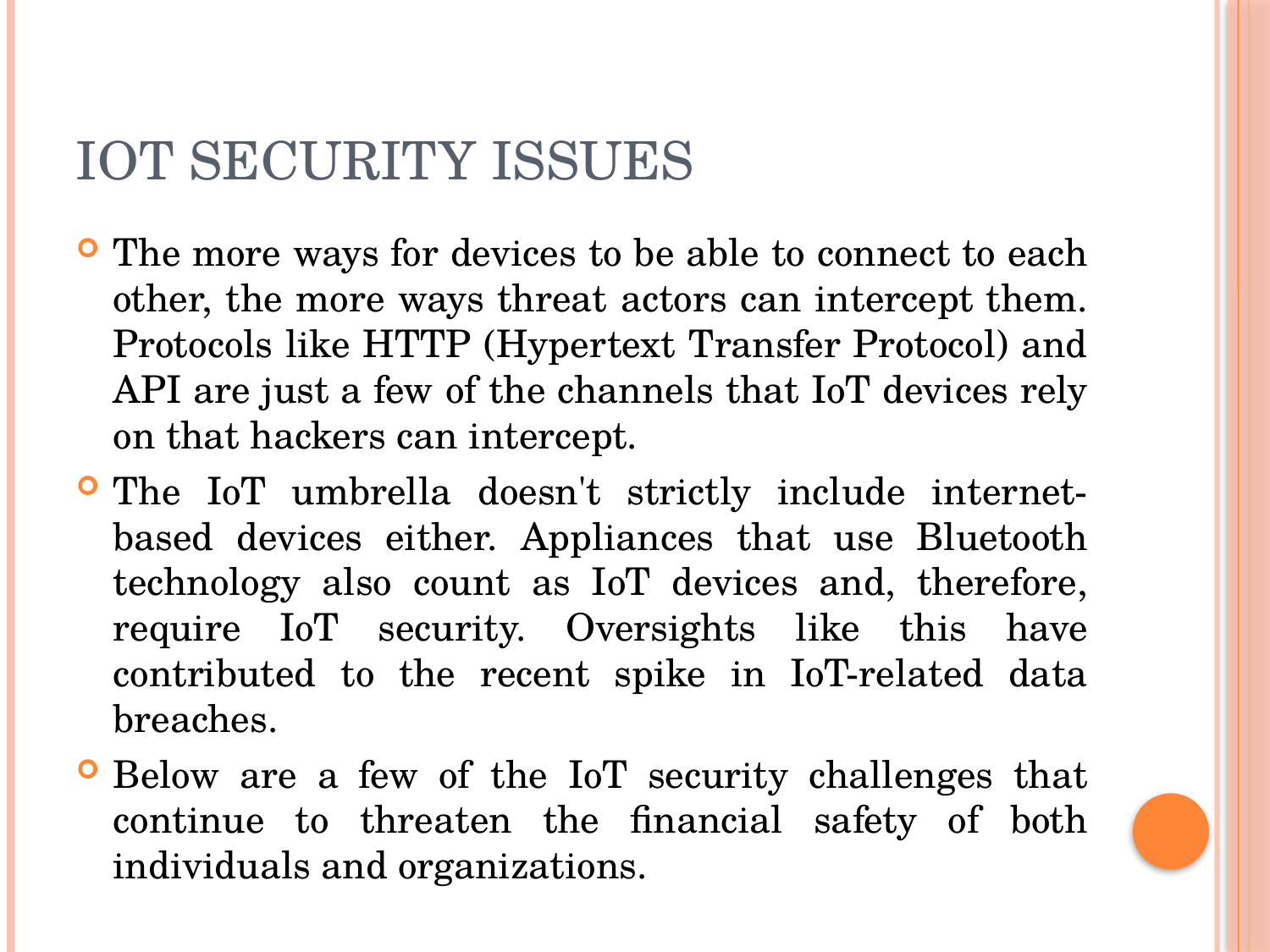

# IoT security issues
The more ways for devices to be able to connect to each other, the more ways threat actors can intercept them. Protocols like HTTP (Hypertext Transfer Protocol) and API are just a few of the channels that IoT devices rely on that hackers can intercept.
The IoT umbrella doesn't strictly include internet-based devices either. Appliances that use Bluetooth technology also count as IoT devices and, therefore, require IoT security. Oversights like this have contributed to the recent spike in IoT-related data breaches.
Below are a few of the IoT security challenges that continue to threaten the financial safety of both individuals and organizations.